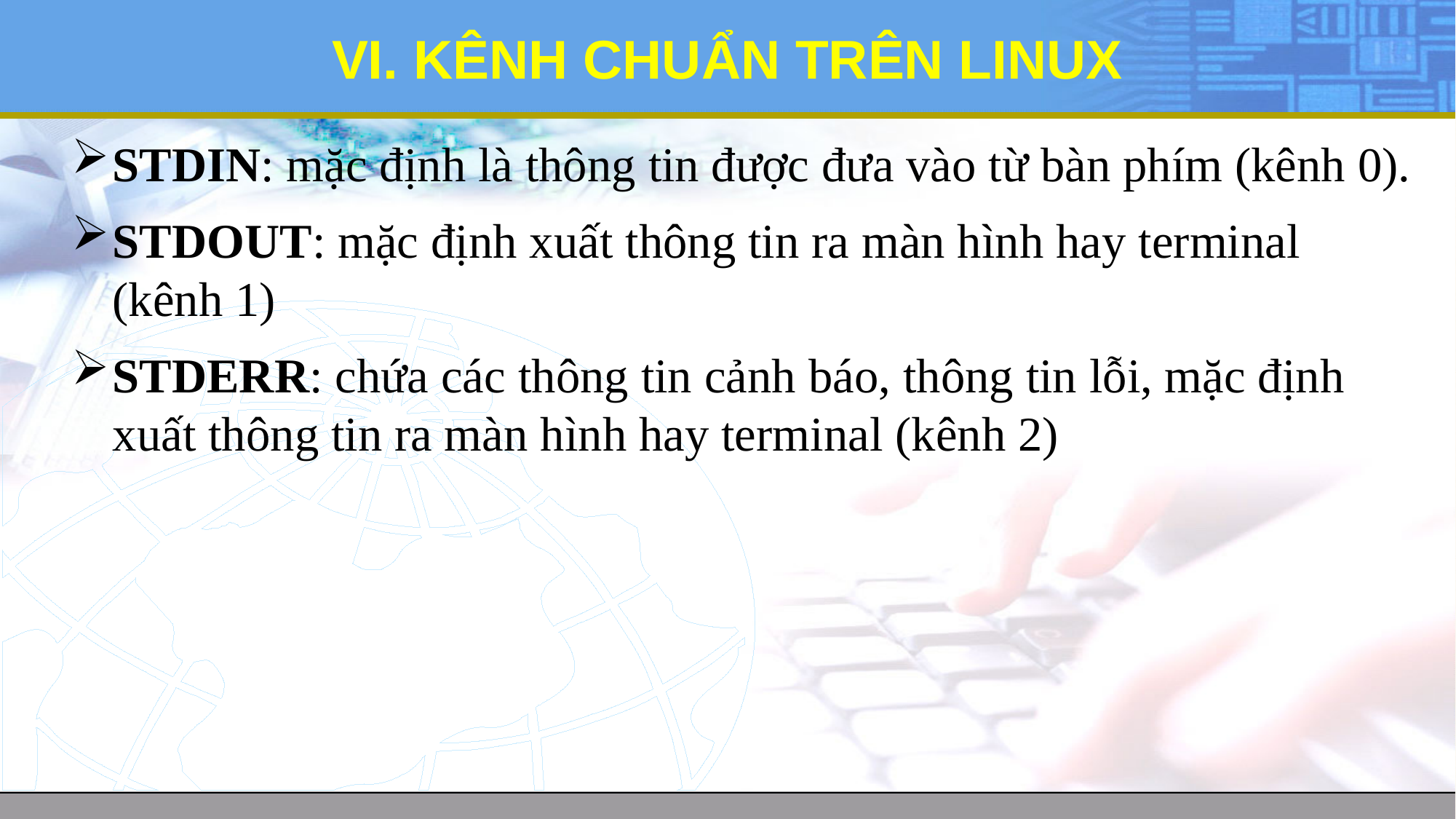

# VI. KÊNH CHUẨN TRÊN LINUX
STDIN: mặc định là thông tin được đưa vào từ bàn phím (kênh 0).
STDOUT: mặc định xuất thông tin ra màn hình hay terminal (kênh 1)
STDERR: chứa các thông tin cảnh báo, thông tin lỗi, mặc định xuất thông tin ra màn hình hay terminal (kênh 2)